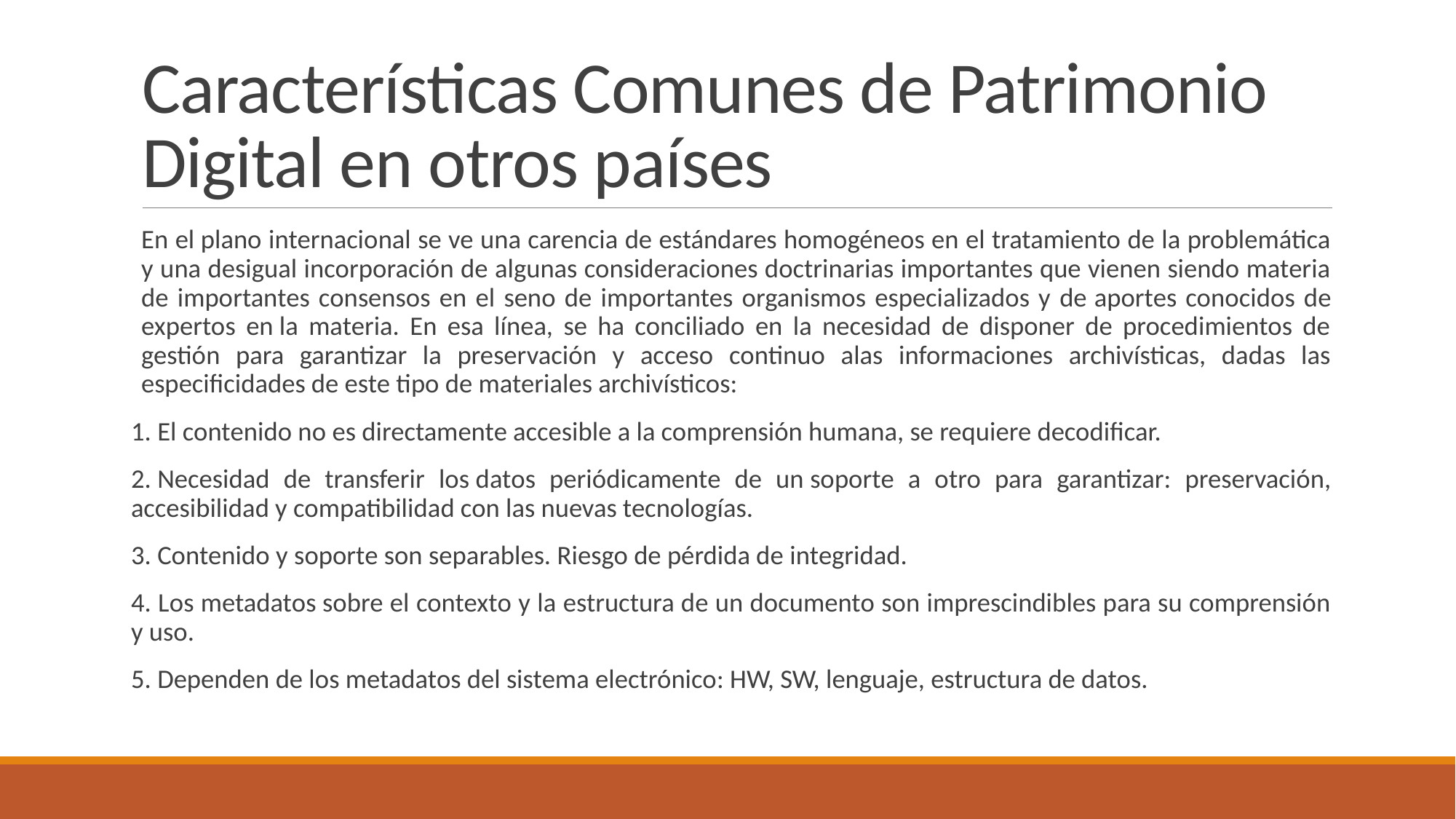

# Características Comunes de Patrimonio Digital en otros países
En el plano internacional se ve una carencia de estándares homogéneos en el tratamiento de la problemática y una desigual incorporación de algunas consideraciones doctrinarias importantes que vienen siendo materia de importantes consensos en el seno de importantes organismos especializados y de aportes conocidos de expertos en la materia. En esa línea, se ha conciliado en la necesidad de disponer de procedimientos de gestión para garantizar la preservación y acceso continuo alas informaciones archivísticas, dadas las especificidades de este tipo de materiales archivísticos:
1. El contenido no es directamente accesible a la comprensión humana, se requiere decodificar.
2. Necesidad de transferir los datos periódicamente de un soporte a otro para garantizar: preservación, accesibilidad y compatibilidad con las nuevas tecnologías.
3. Contenido y soporte son separables. Riesgo de pérdida de integridad.
4. Los metadatos sobre el contexto y la estructura de un documento son imprescindibles para su comprensión y uso.
5. Dependen de los metadatos del sistema electrónico: HW, SW, lenguaje, estructura de datos.